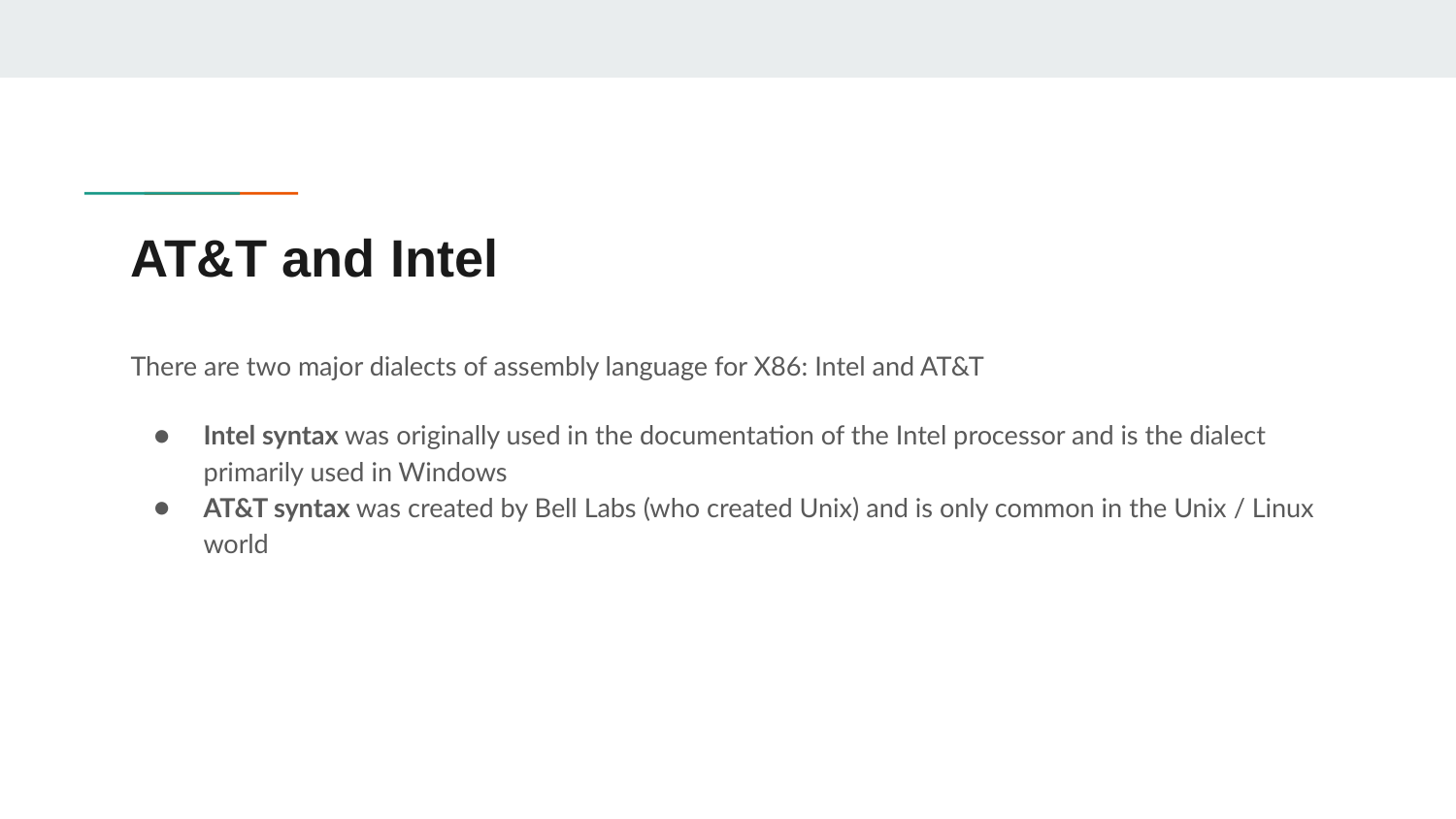

# AT&T and Intel
There are two major dialects of assembly language for X86: Intel and AT&T
Intel syntax was originally used in the documentation of the Intel processor and is the dialect primarily used in Windows
AT&T syntax was created by Bell Labs (who created Unix) and is only common in the Unix / Linux world